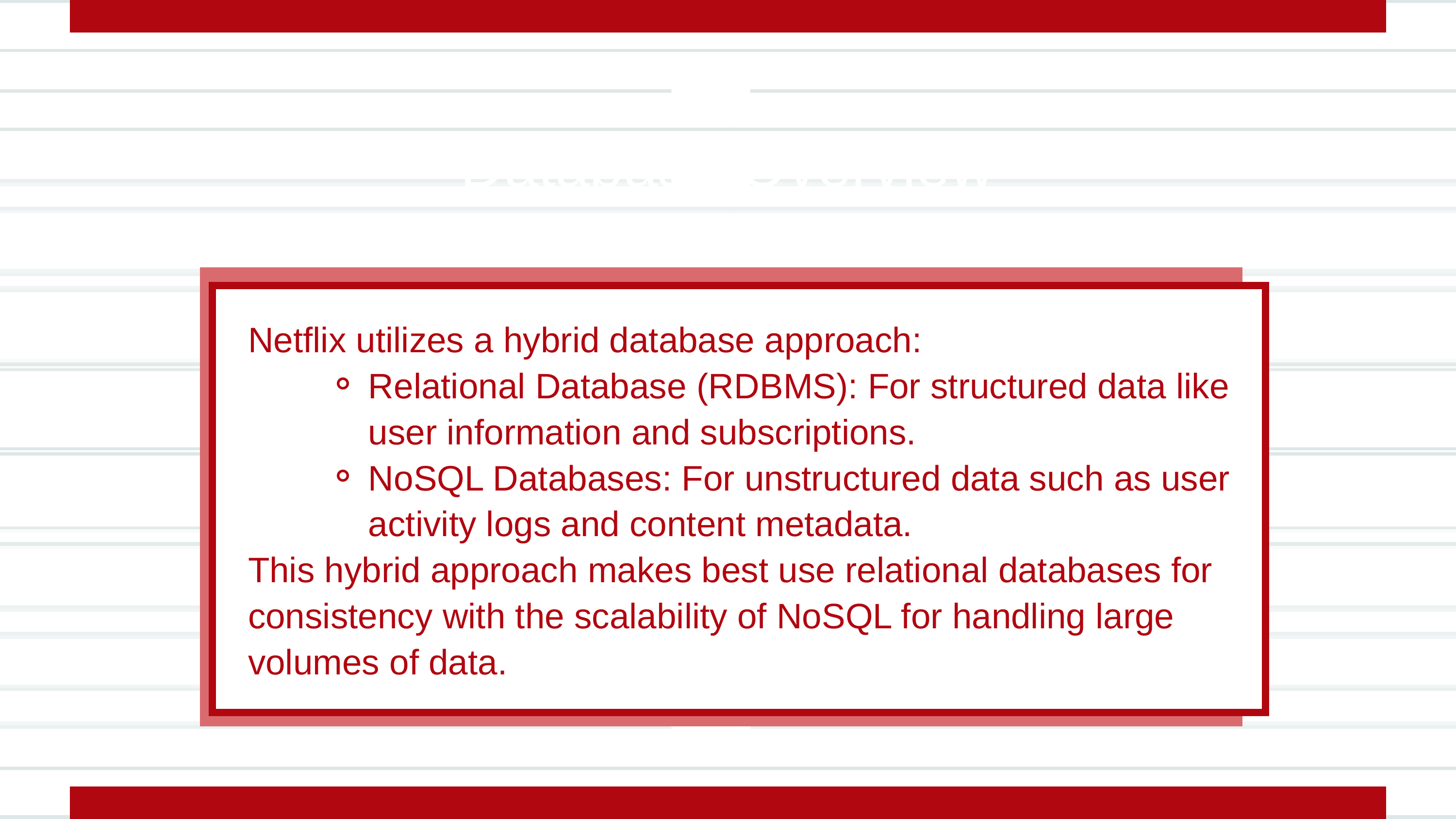

Database Overview

Netflix utilizes a hybrid database approach:
Relational Database (RDBMS): For structured data like user information and subscriptions.
NoSQL Databases: For unstructured data such as user activity logs and content metadata.
This hybrid approach makes best use relational databases for consistency with the scalability of NoSQL for handling large volumes of data.